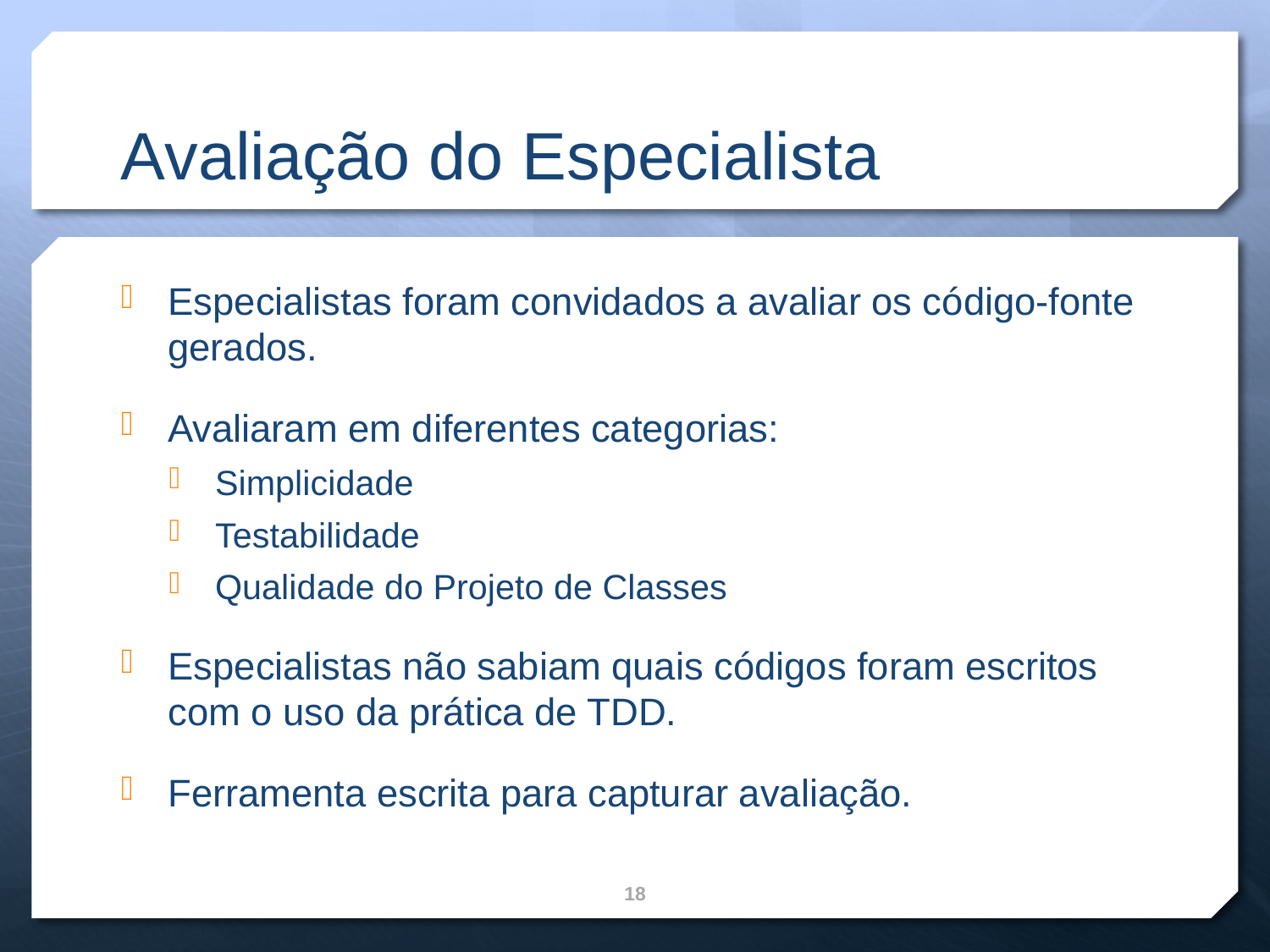

# Avaliação do Especialista
Especialistas foram convidados a avaliar os código-fonte gerados.
Avaliaram em diferentes categorias:
Simplicidade
Testabilidade
Qualidade do Projeto de Classes
Especialistas não sabiam quais códigos foram escritos com o uso da prática de TDD.
Ferramenta escrita para capturar avaliação.
18